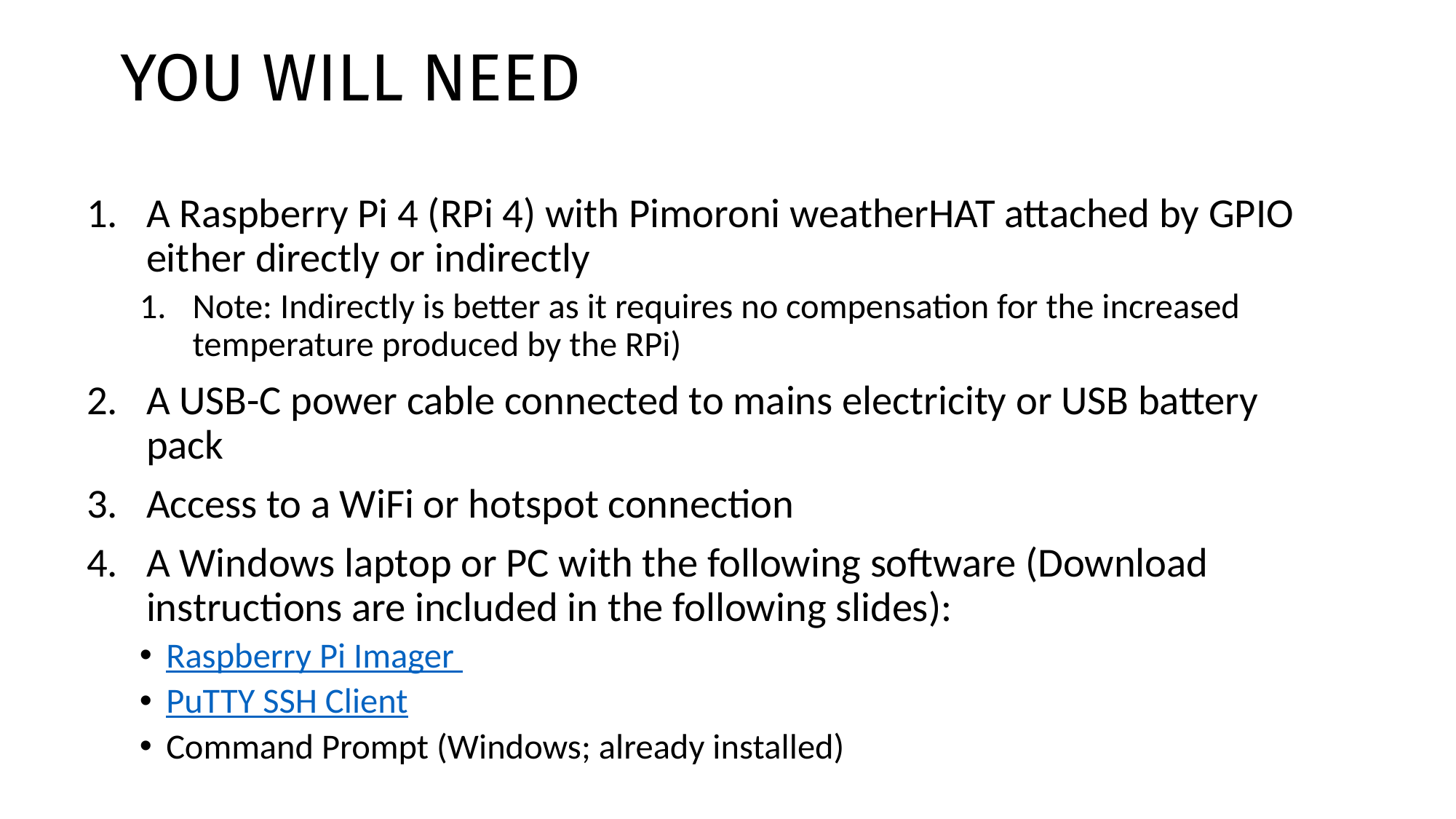

# YOU WILL NEED
A Raspberry Pi 4 (RPi 4) with Pimoroni weatherHAT attached by GPIO either directly or indirectly
Note: Indirectly is better as it requires no compensation for the increased temperature produced by the RPi)
A USB-C power cable connected to mains electricity or USB battery pack
Access to a WiFi or hotspot connection
A Windows laptop or PC with the following software (Download instructions are included in the following slides):
Raspberry Pi Imager
PuTTY SSH Client
Command Prompt (Windows; already installed)